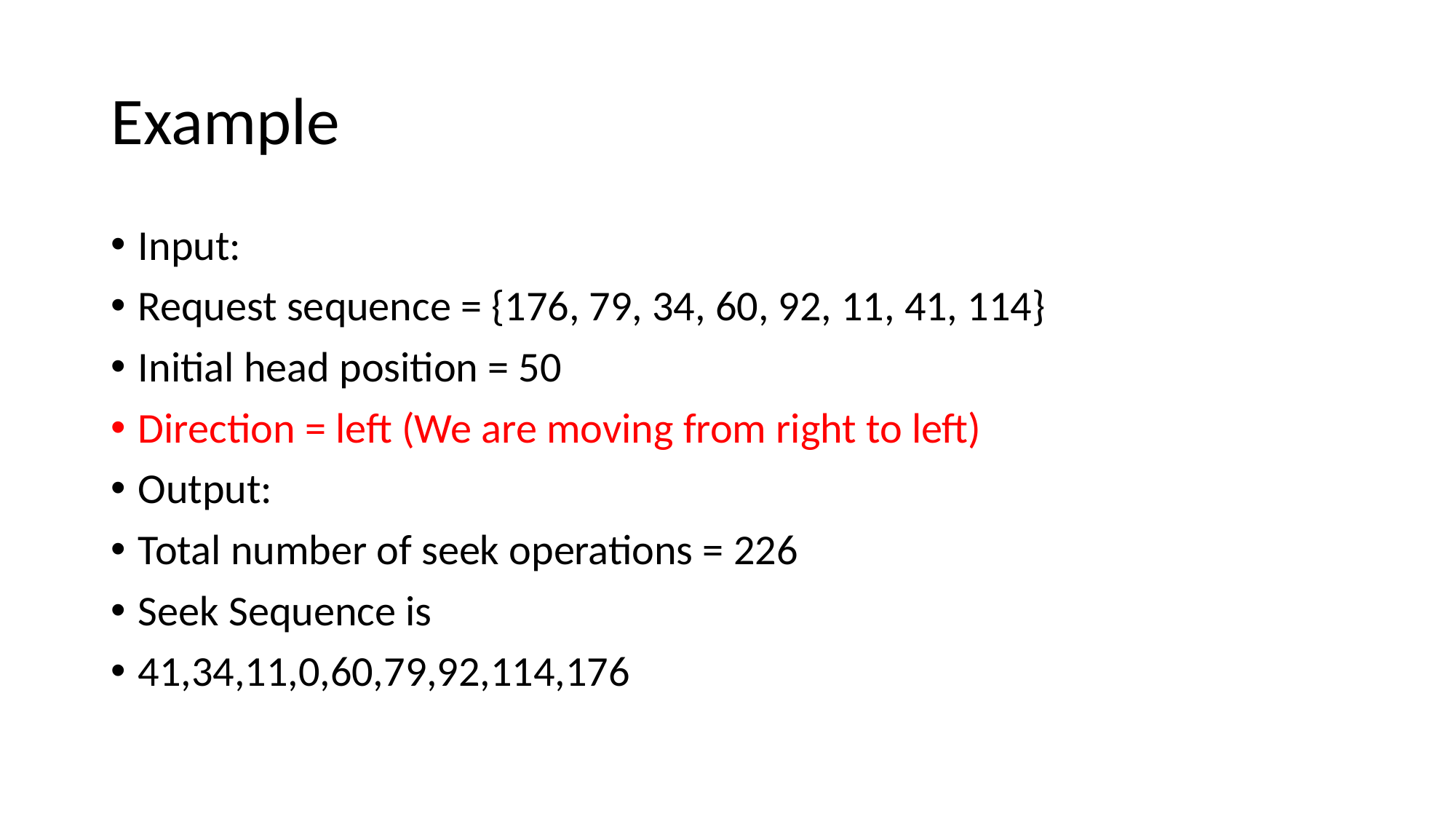

# Example
Input:
Request sequence = {176, 79, 34, 60, 92, 11, 41, 114}
Initial head position = 50
Direction = left (We are moving from right to left)
Output:
Total number of seek operations = 226
Seek Sequence is
41,34,11,0,60,79,92,114,176